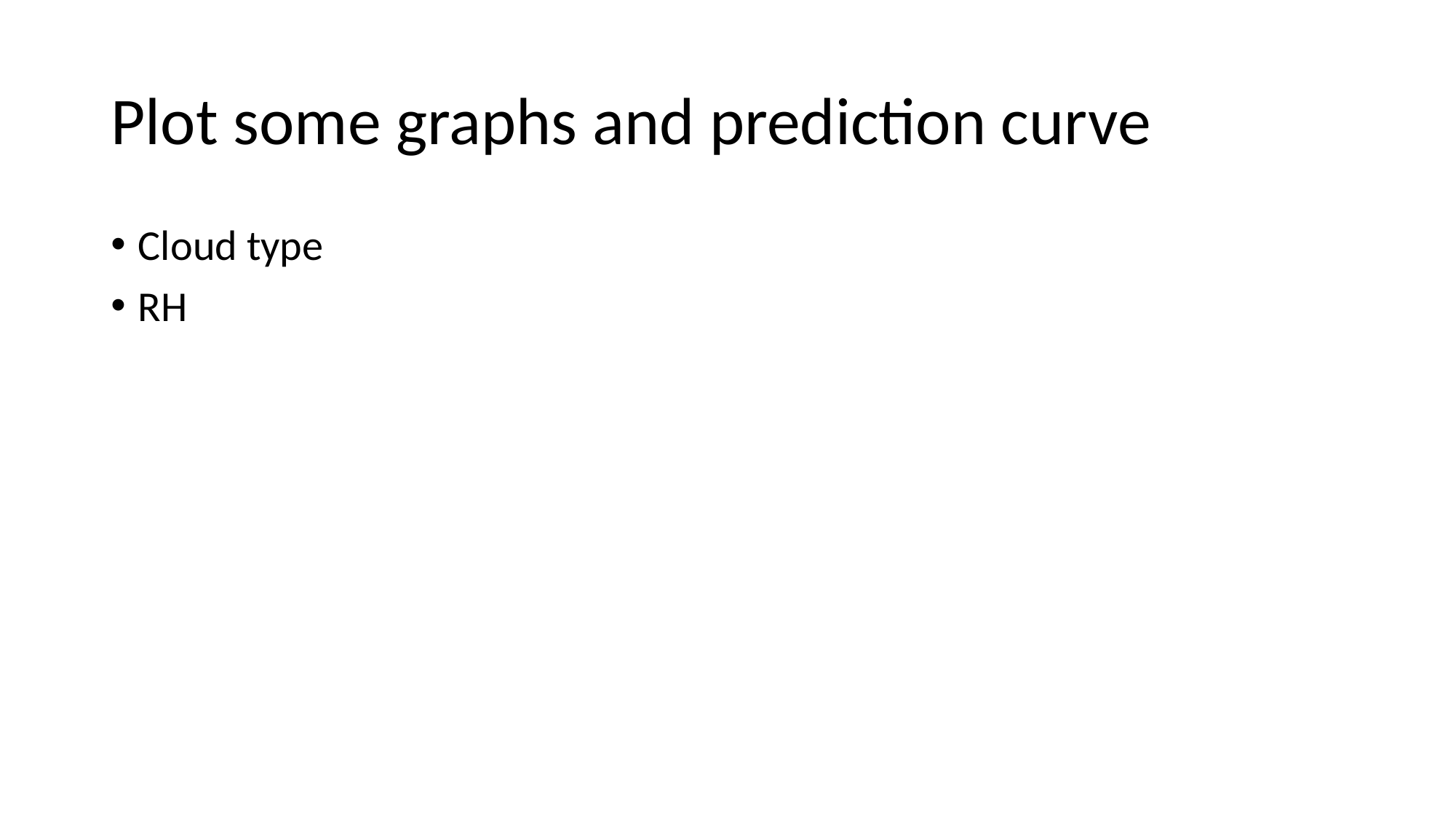

# Plot some graphs and prediction curve
Cloud type
RH